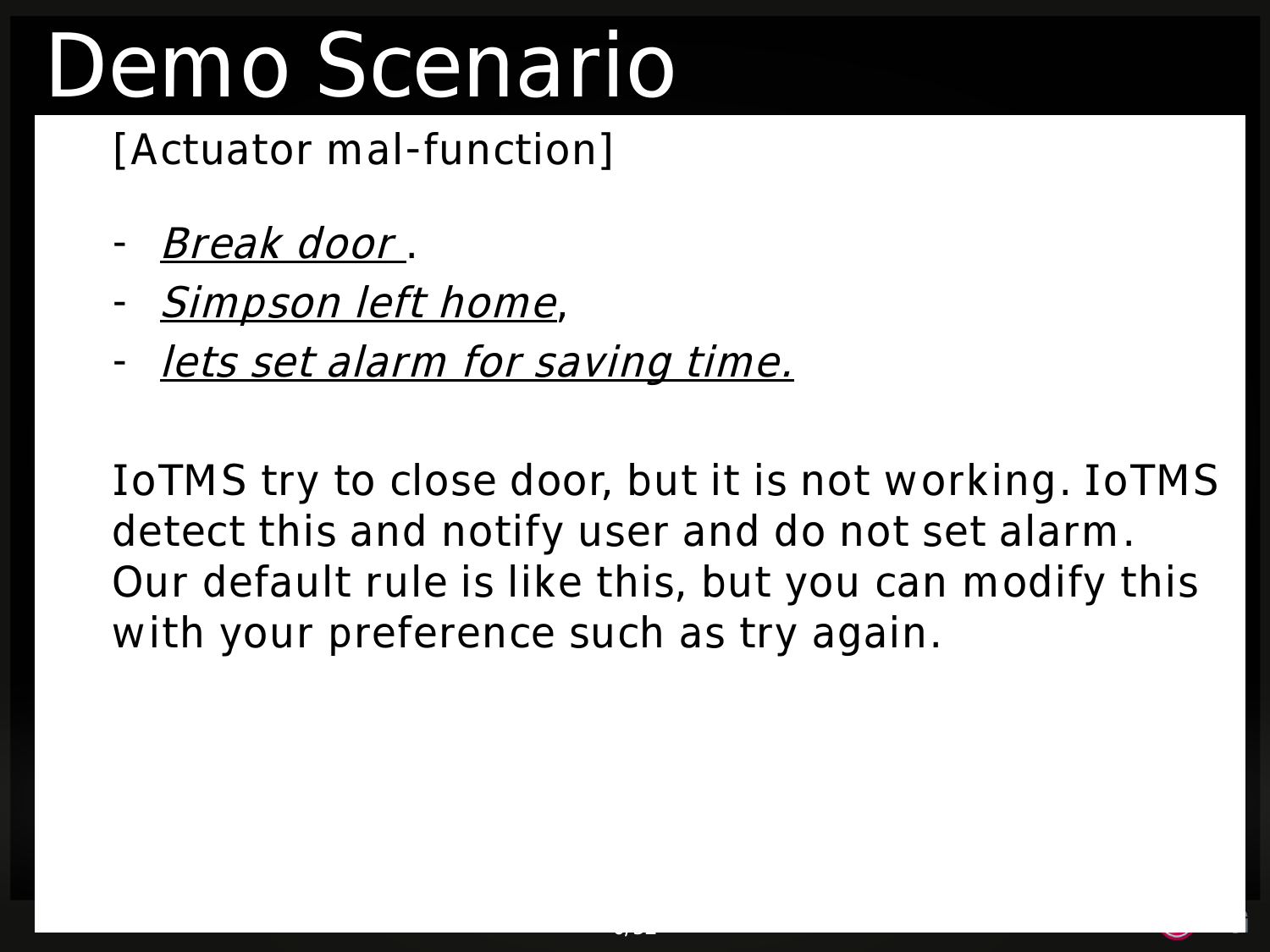

# Demo Scenario

[Actuator mal-function]

Break door .
Simpson left home,
lets set alarm for saving time.

IoTMS try to close door, but it is not working. IoTMS detect this and notify user and do not set alarm. Our default rule is like this, but you can modify this with your preference such as try again.

9/32